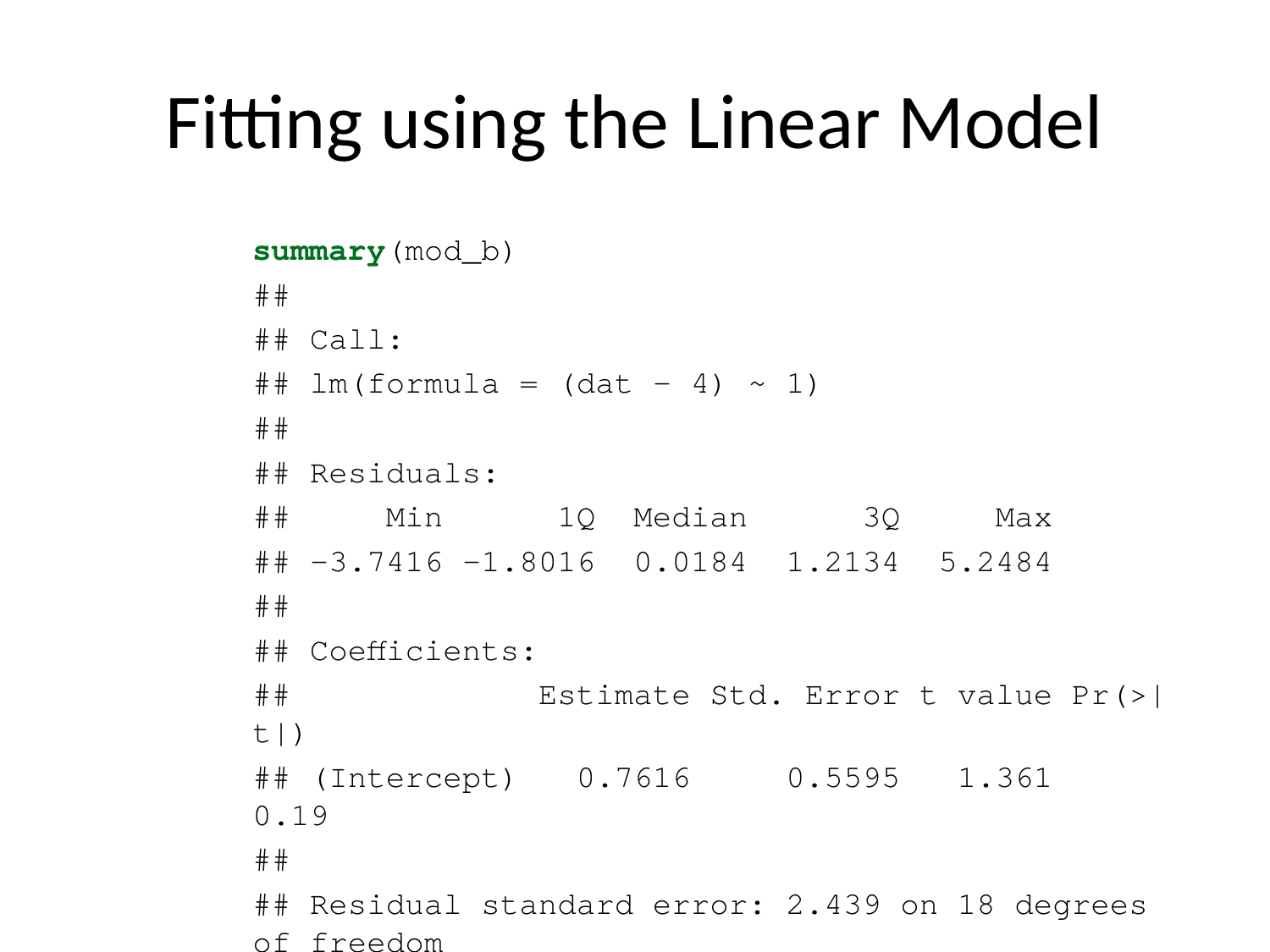

# Fitting using the Linear Model
summary(mod_b)
##
## Call:
## lm(formula = (dat - 4) ~ 1)
##
## Residuals:
##     Min      1Q  Median      3Q     Max
## -3.7416 -1.8016  0.0184  1.2134  5.2484
##
## Coefficients:
##             Estimate Std. Error t value Pr(>|t|)
## (Intercept)   0.7616     0.5595   1.361     0.19
##
## Residual standard error: 2.439 on 18 degrees of freedom